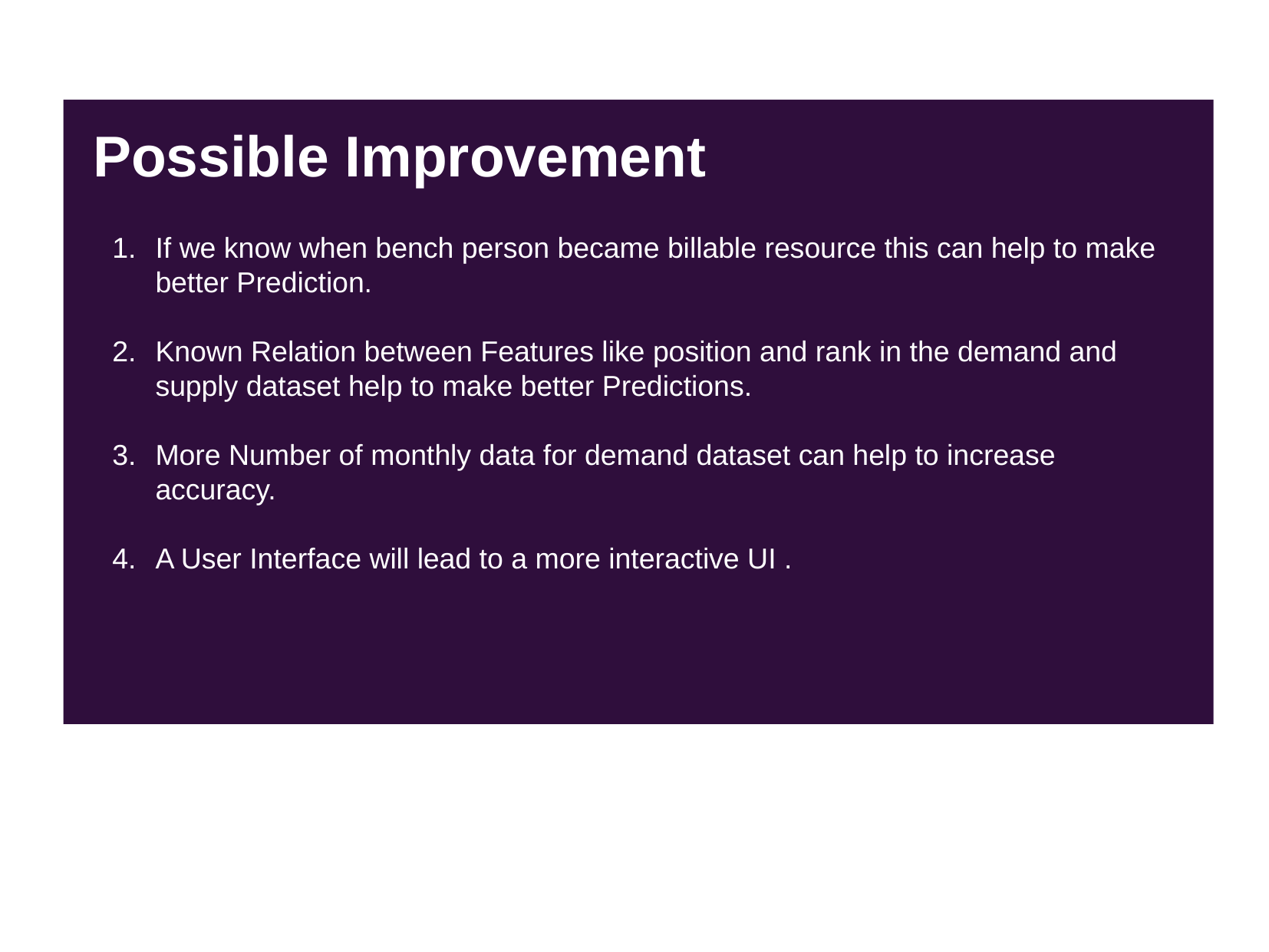

Possible Improvement

If we know when bench person became billable resource this can help to make better Prediction.

Known Relation between Features like position and rank in the demand and supply dataset help to make better Predictions.

More Number of monthly data for demand dataset can help to increase accuracy.

A User Interface will lead to a more interactive UI .